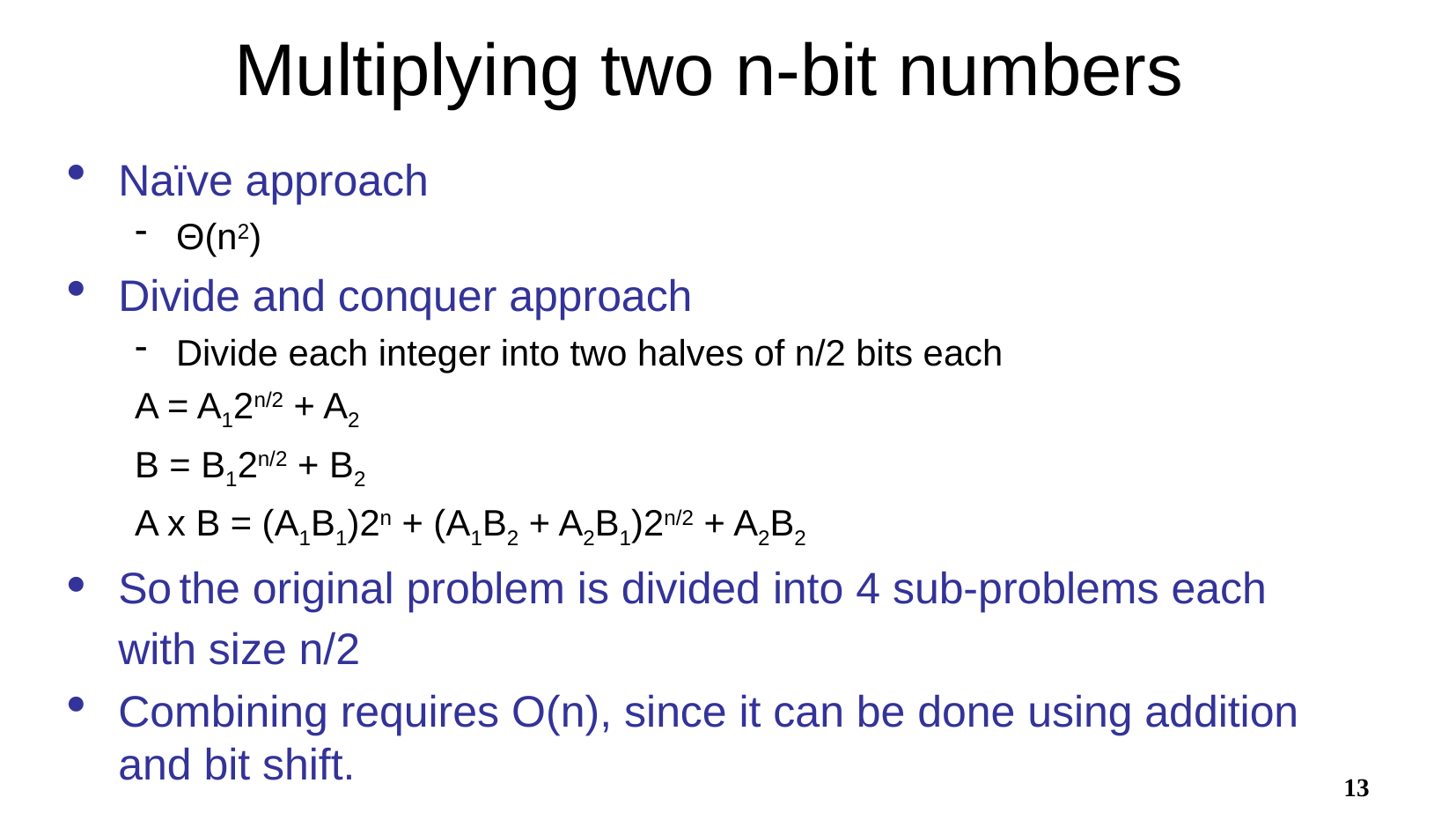

Multiplying two n-bit numbers
Naïve approach
Θ(n2)
Divide and conquer approach
Divide each integer into two halves of n/2 bits each
A = A12n/2 + A2
B = B12n/2 + B2
A x B = (A1B1)2n + (A1B2 + A2B1)2n/2 + A2B2
So the original problem is divided into 4 sub-problems each with size n/2
Combining requires O(n), since it can be done using addition and bit shift.
13